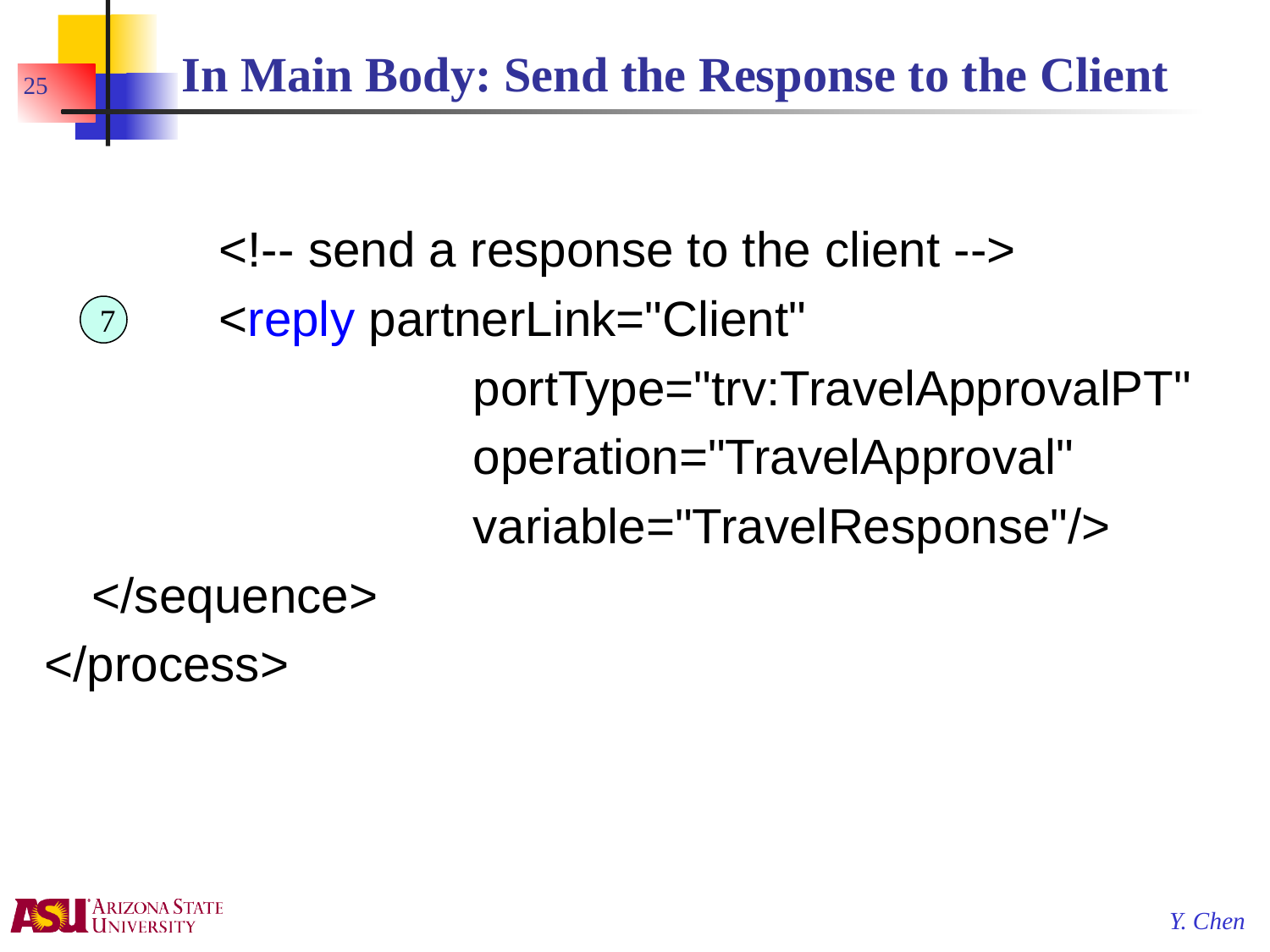

In Main Body: Send the Response to the Client
25
 		<!-- send a response to the client -->
		<reply partnerLink="Client"
				portType="trv:TravelApprovalPT"
				operation="TravelApproval"
				variable="TravelResponse"/>
	</sequence>
</process>
7